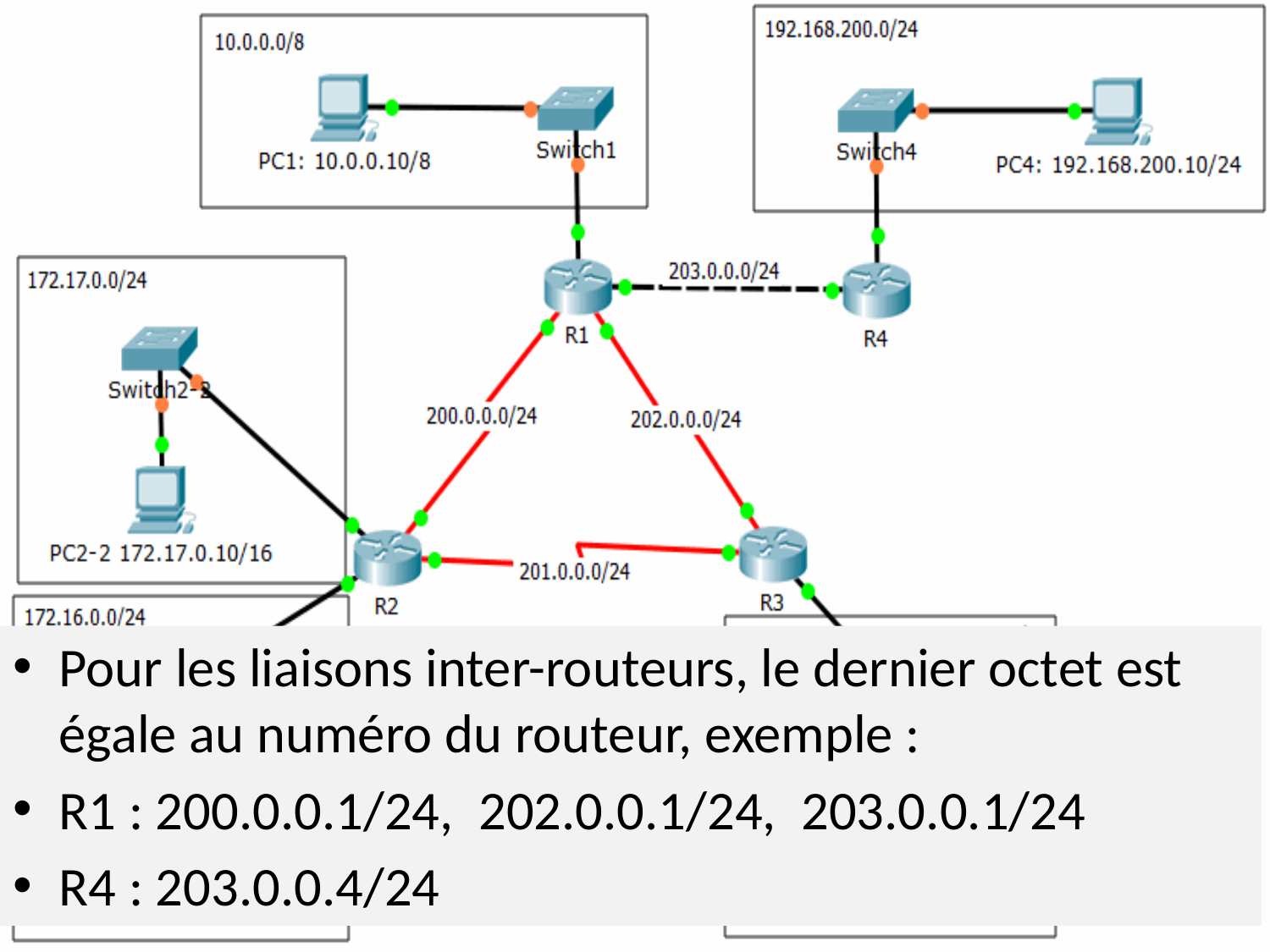

Pour les liaisons inter-routeurs, le dernier octet est égale au numéro du routeur, exemple :
R1 : 200.0.0.1/24,  202.0.0.1/24,  203.0.0.1/24
R4 : 203.0.0.4/24